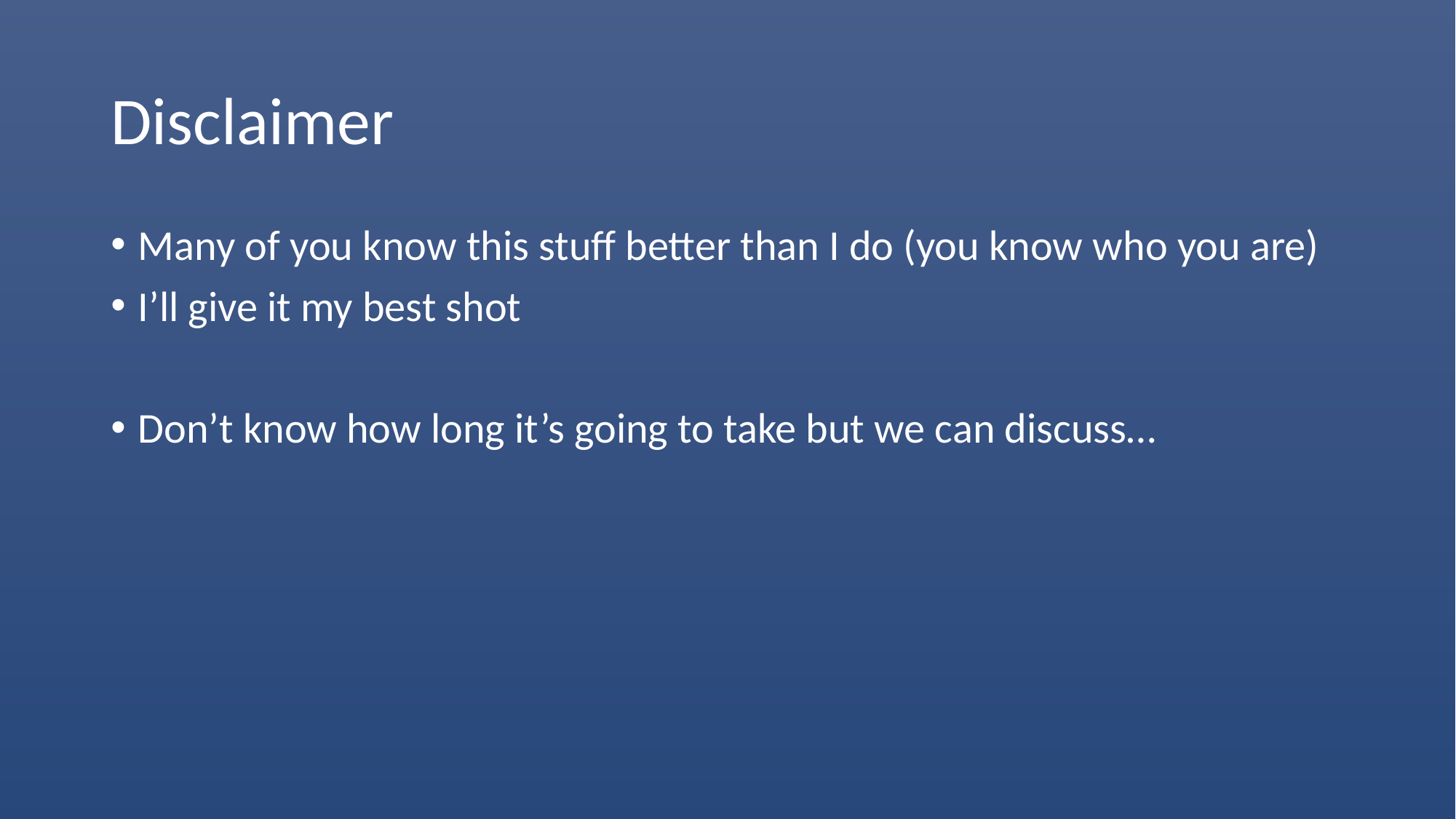

# Disclaimer
Many of you know this stuff better than I do (you know who you are)
I’ll give it my best shot

Don’t know how long it’s going to take but we can discuss…